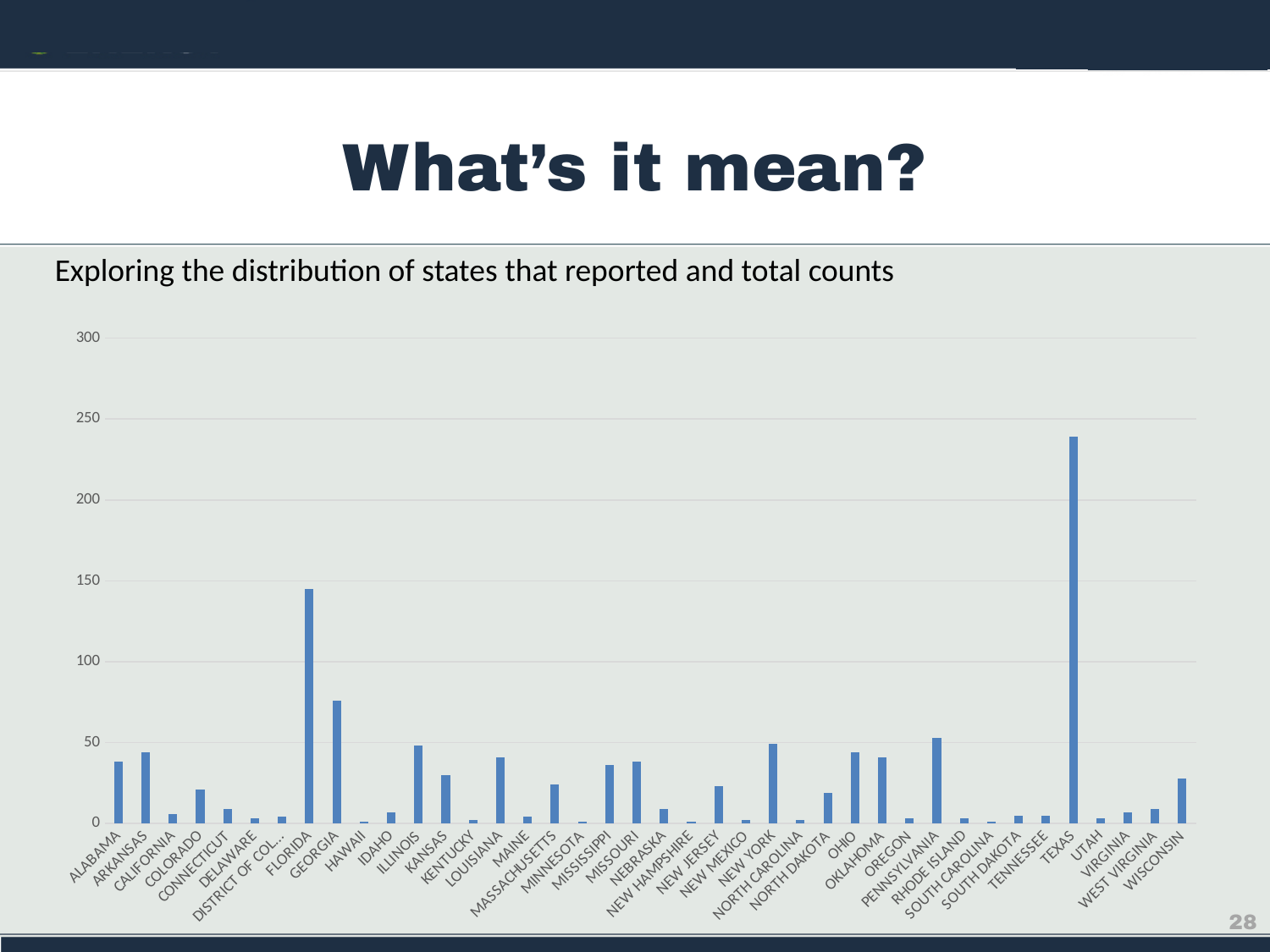

# What’s it mean?
Exploring the distribution of states that reported and total counts

### Chart

| Category | Total |
|---|---|
| ALABAMA | 38.0 |
| ARKANSAS | 44.0 |
| CALIFORNIA | 6.0 |
| COLORADO | 21.0 |
| CONNECTICUT | 9.0 |
| DELAWARE | 3.0 |
| DISTRICT OF COLUMBIA | 4.0 |
| FLORIDA | 145.0 |
| GEORGIA | 76.0 |
| HAWAII | 1.0 |
| IDAHO | 7.0 |
| ILLINOIS | 48.0 |
| KANSAS | 30.0 |
| KENTUCKY | 2.0 |
| LOUISIANA | 41.0 |
| MAINE | 4.0 |
| MASSACHUSETTS | 24.0 |
| MINNESOTA | 1.0 |
| MISSISSIPPI | 36.0 |
| MISSOURI | 38.0 |
| NEBRASKA | 9.0 |
| NEW HAMPSHIRE | 1.0 |
| NEW JERSEY | 23.0 |
| NEW MEXICO | 2.0 |
| NEW YORK | 49.0 |
| NORTH CAROLINA | 2.0 |
| NORTH DAKOTA | 19.0 |
| OHIO | 44.0 |
| OKLAHOMA | 41.0 |
| OREGON | 3.0 |
| PENNSYLVANIA | 53.0 |
| RHODE ISLAND | 3.0 |
| SOUTH CAROLINA | 1.0 |
| SOUTH DAKOTA | 5.0 |
| TENNESSEE | 5.0 |
| TEXAS | 239.0 |
| UTAH | 3.0 |
| VIRGINIA | 7.0 |
| WEST VIRGINIA | 9.0 |
| WISCONSIN | 28.0 |
28